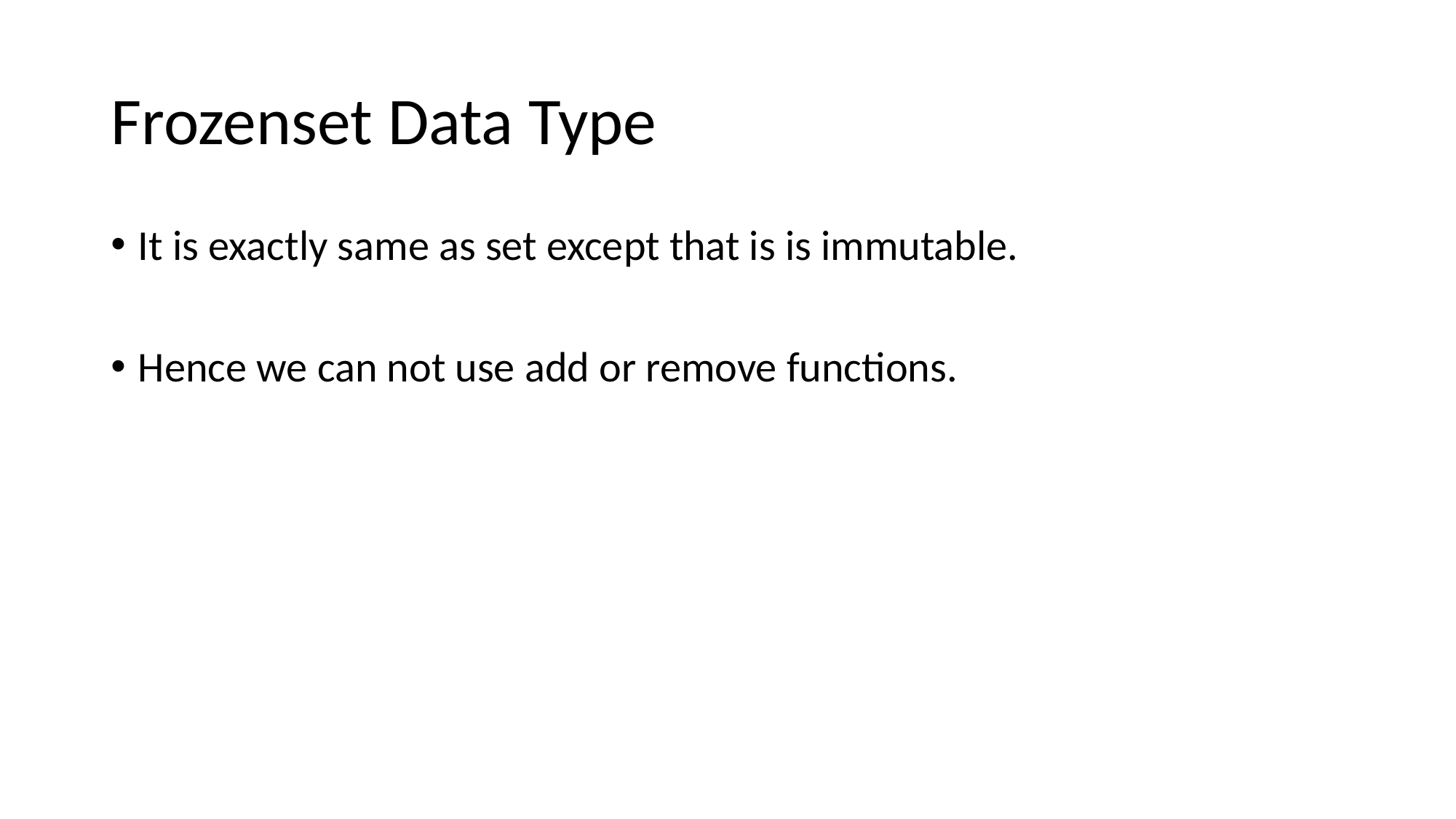

# Frozenset Data Type
It is exactly same as set except that is is immutable.

Hence we can not use add or remove functions.